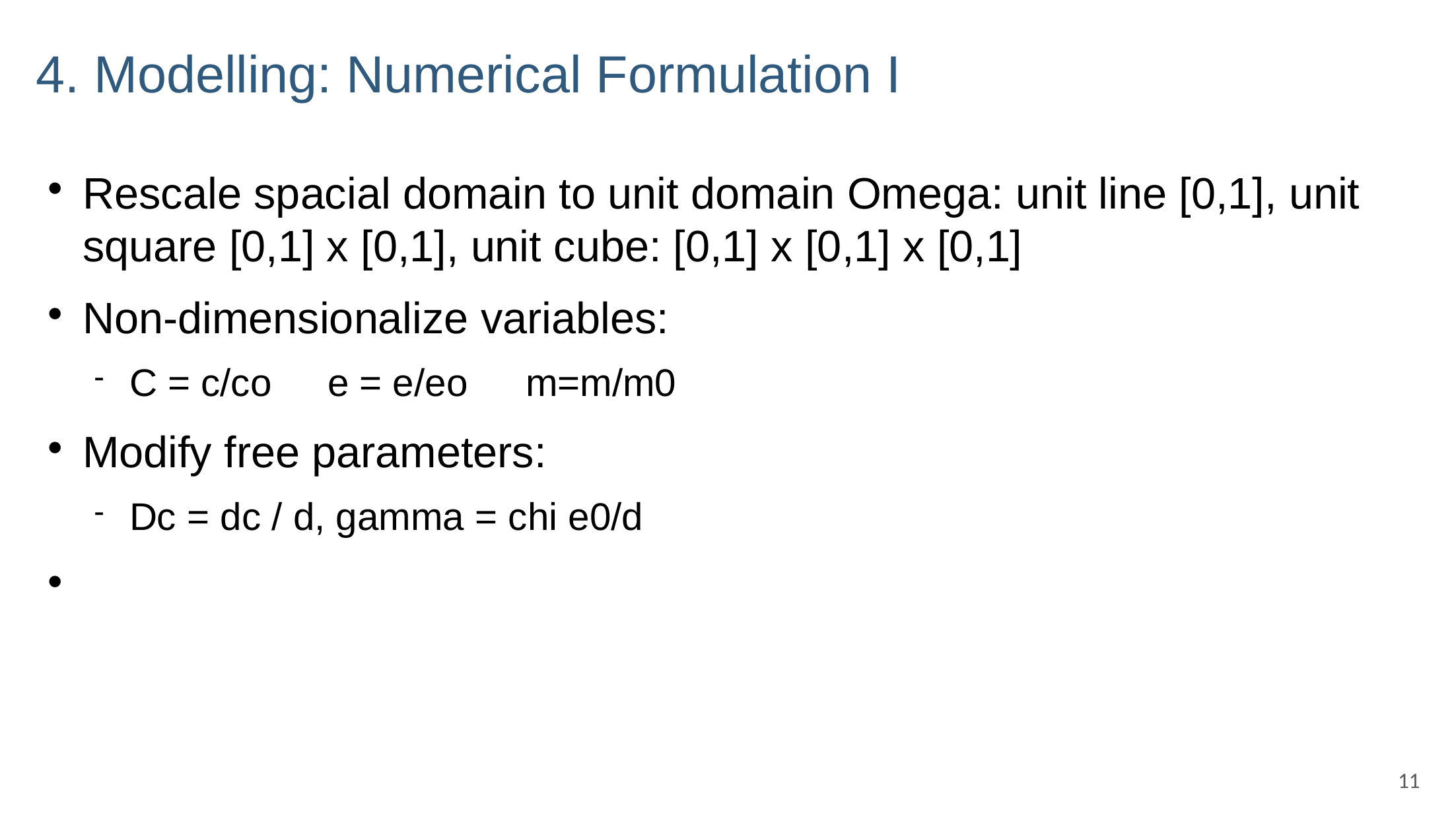

4. Modelling: Numerical Formulation I
# Rescale spacial domain to unit domain Omega: unit line [0,1], unit square [0,1] x [0,1], unit cube: [0,1] x [0,1] x [0,1]
Non-dimensionalize variables:
C = c/co 	e = e/eo 	m=m/m0
Modify free parameters:
Dc = dc / d, gamma = chi e0/d